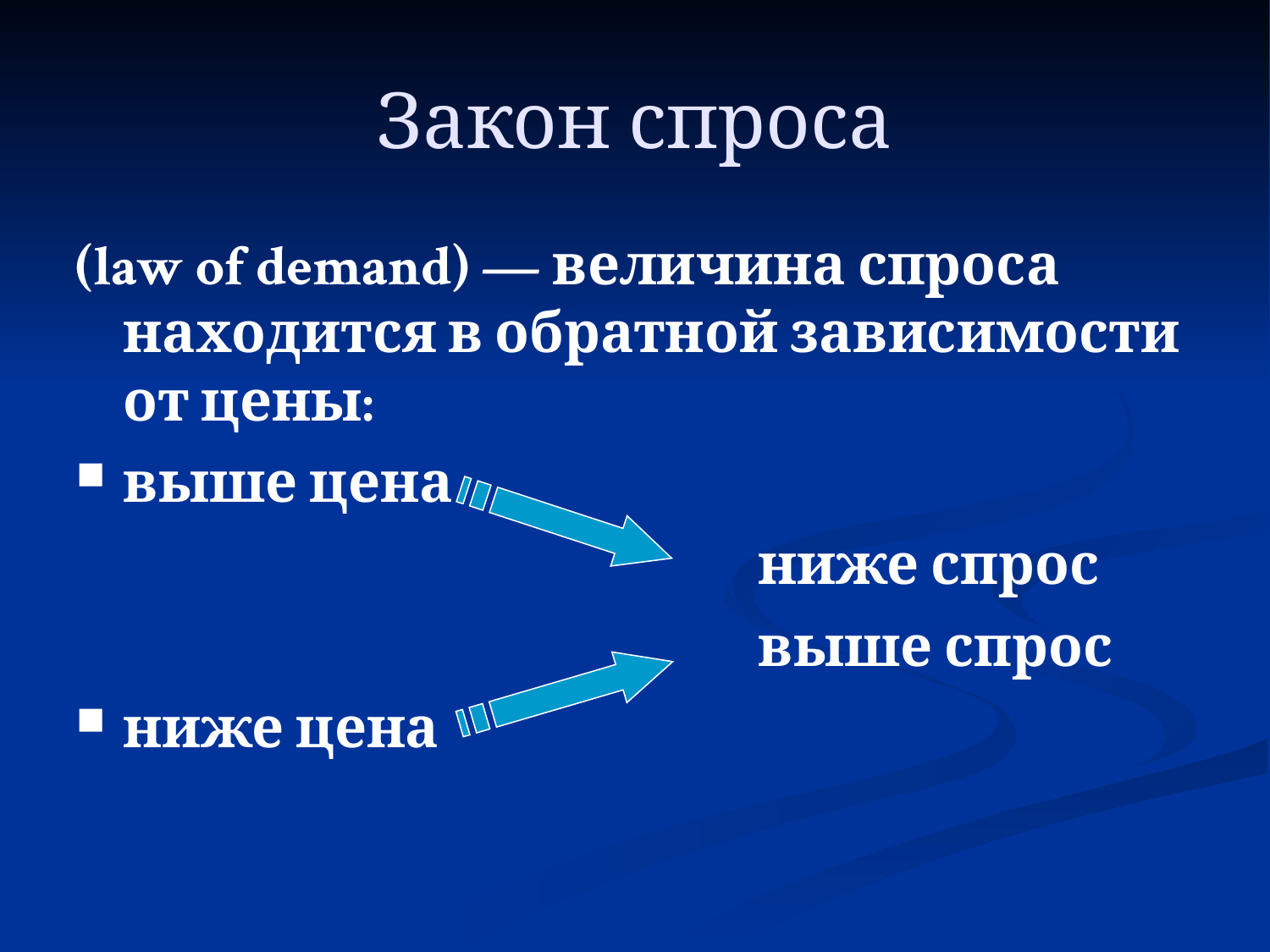

Закон спроса
(law of demand) — величина спроса находится в обратной зависимости от цены:
выше цена
						ниже спрос
						выше спрос
ниже цена